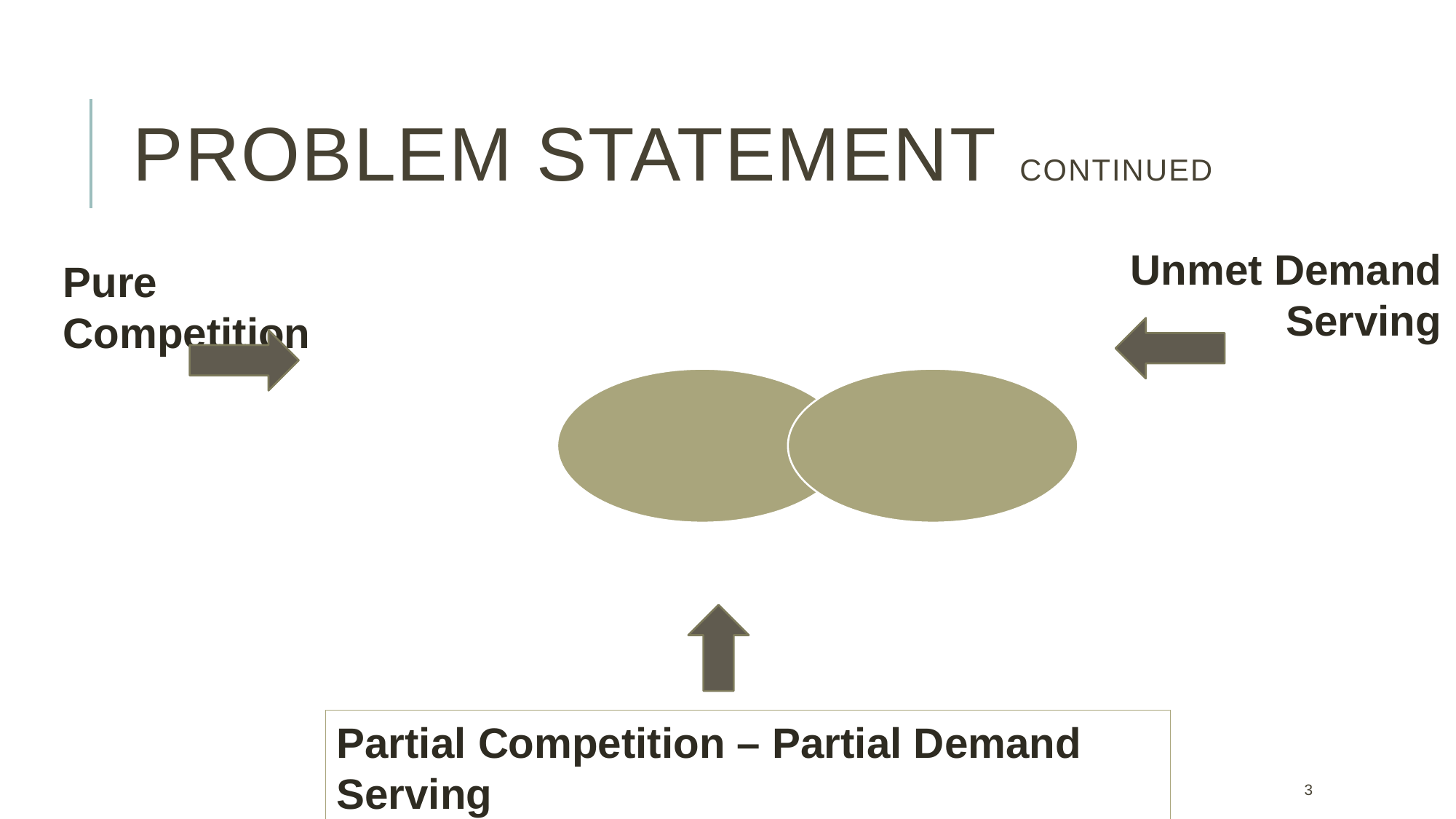

# Problem Statement Continued

Unmet Demand Serving
Pure Competition

Partial Competition – Partial Demand Serving
3